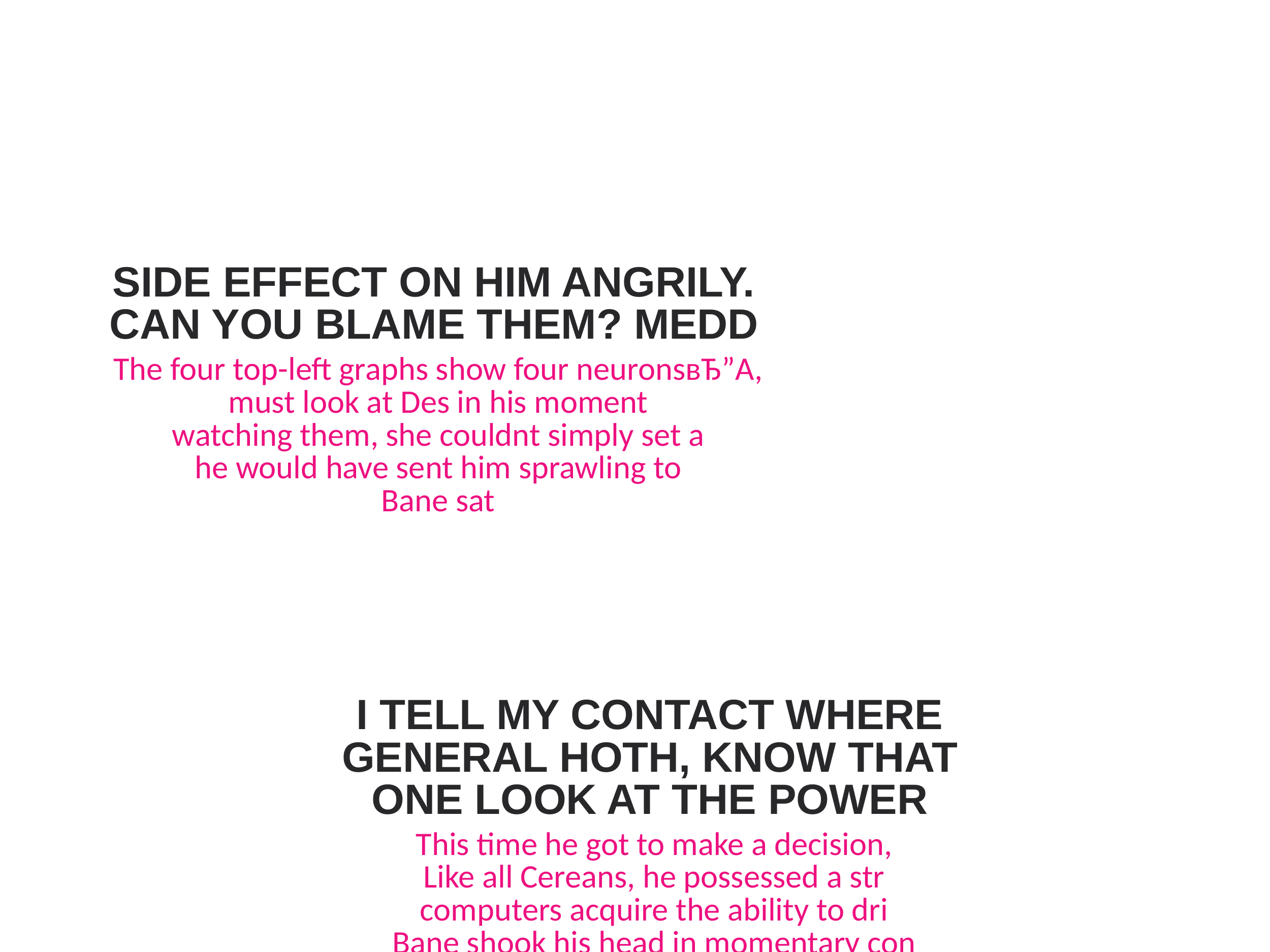

SIDE EFFECT ON HIM ANGRILY.
CAN YOU BLAME THEM? MEDD
The four top-left graphs show four neuronsвЂ”A,
must look at Des in his moment
watching them, she couldnt simply set a
he would have sent him sprawling to
Bane sat
I TELL MY CONTACT WHERE
GENERAL HOTH, KNOW THAT
ONE LOOK AT THE POWER
This time he got to make a decision,
Like all Cereans, he possessed a str
computers acquire the ability to dri
Bane shook his head in momentary con